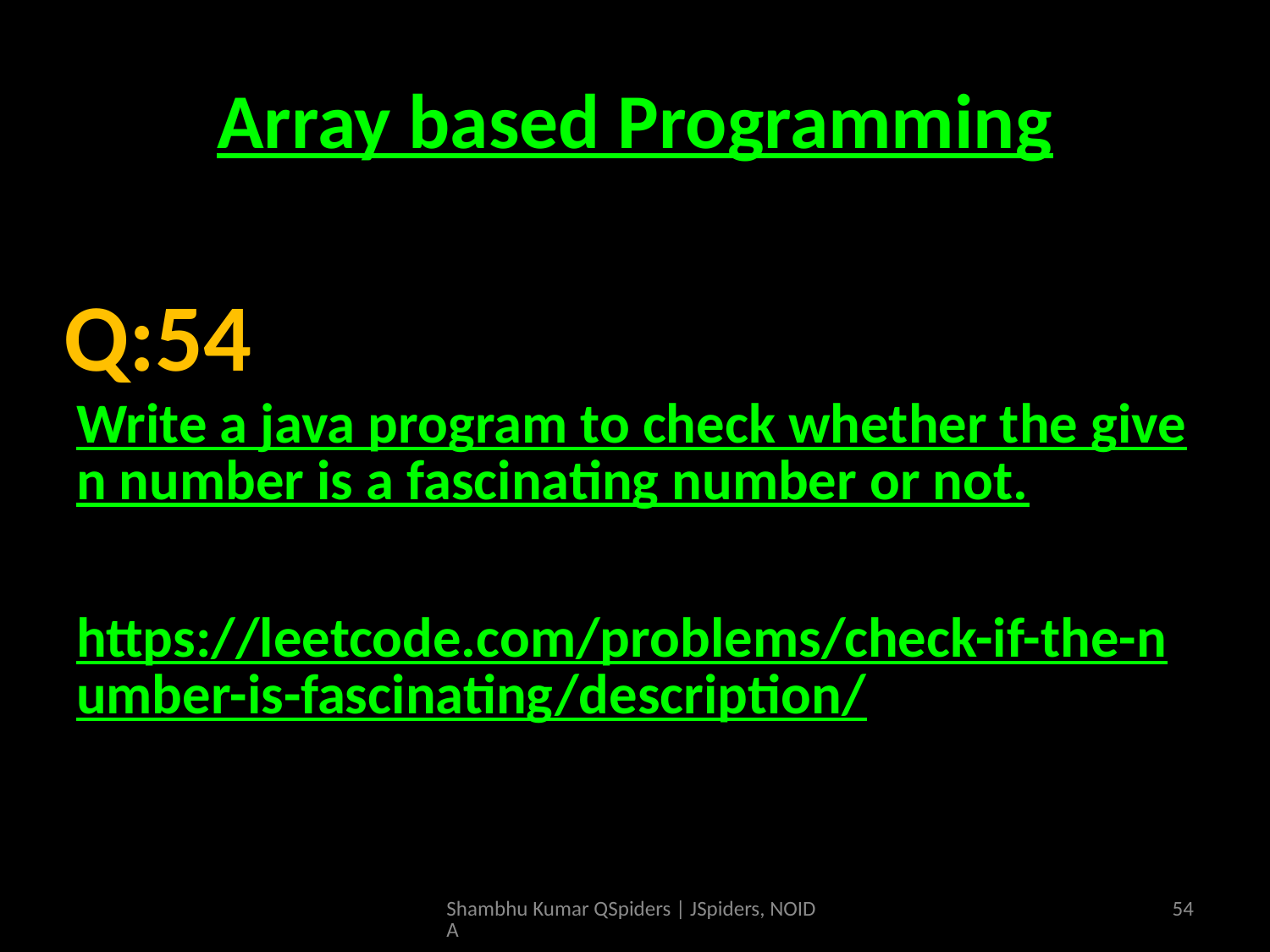

# Array based Programming

Write a java program to check whether the given number is a fascinating number or not.

https://leetcode.com/problems/check-if-the-number-is-fascinating/description/
Q:54
Shambhu Kumar QSpiders | JSpiders, NOIDA
54